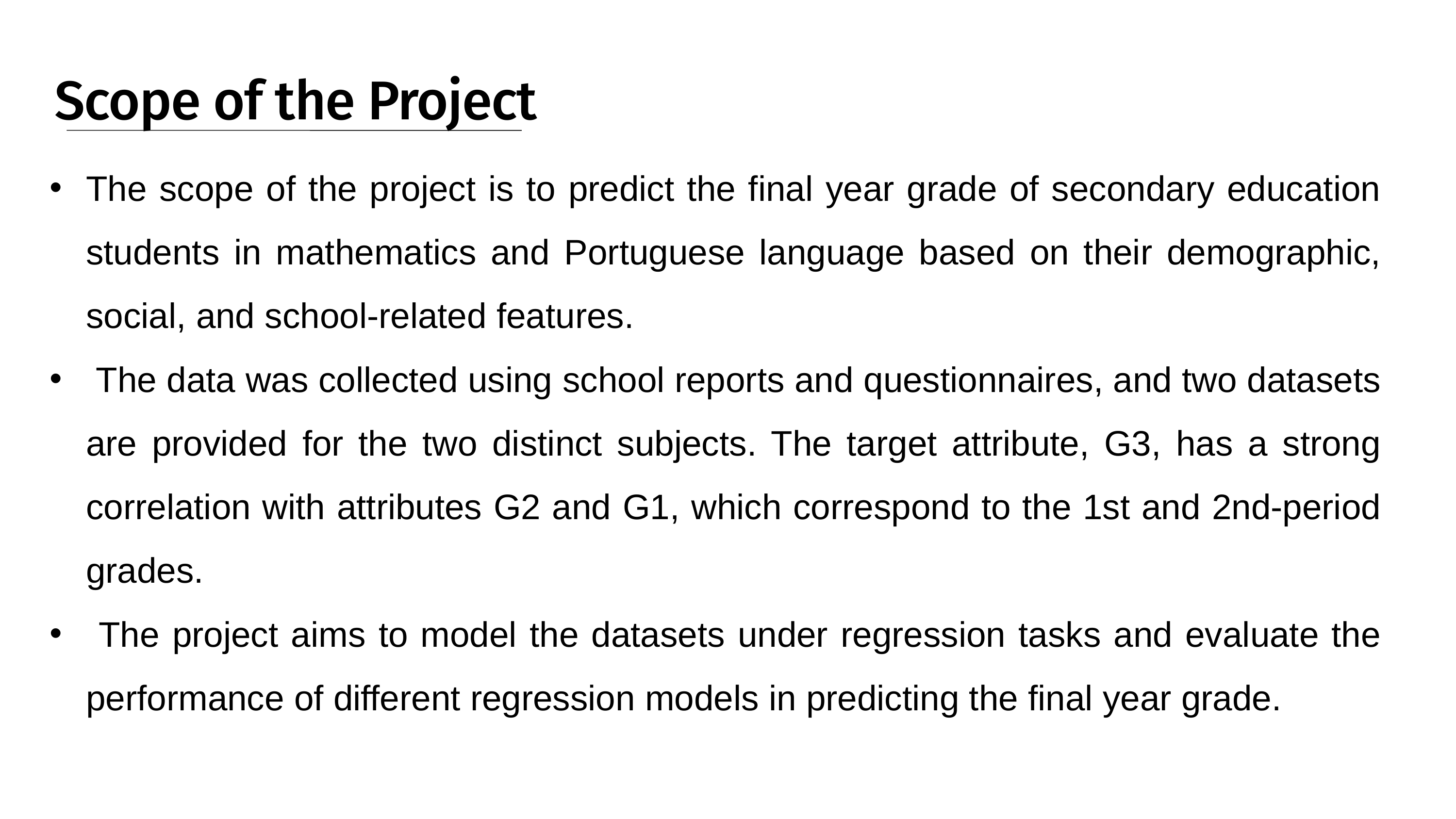

Scope of the Project

The scope of the project is to predict the final year grade of secondary education students in mathematics and Portuguese language based on their demographic, social, and school-related features.
 The data was collected using school reports and questionnaires, and two datasets are provided for the two distinct subjects. The target attribute, G3, has a strong correlation with attributes G2 and G1, which correspond to the 1st and 2nd-period grades.
 The project aims to model the datasets under regression tasks and evaluate the performance of different regression models in predicting the final year grade.